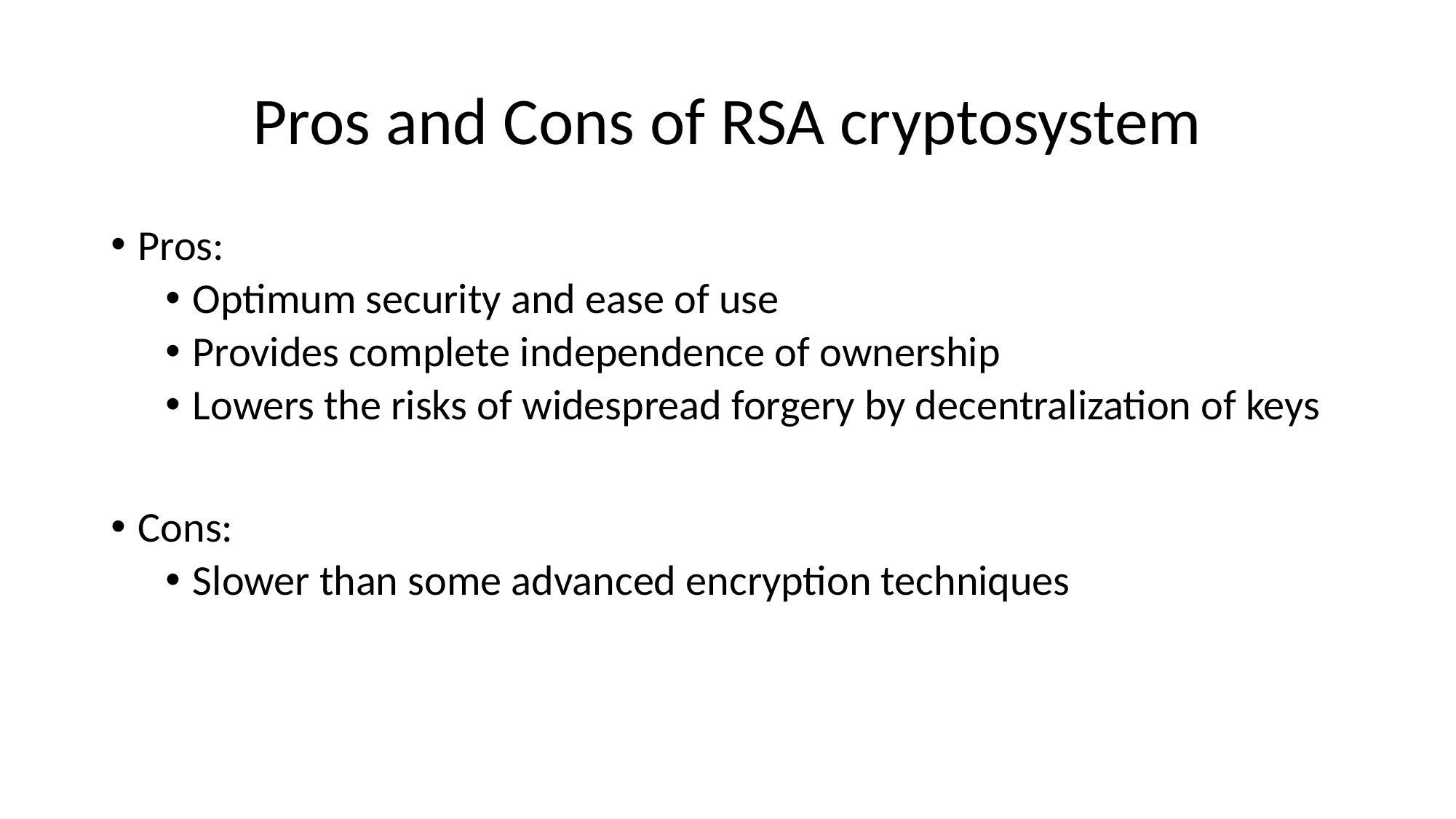

# Pros and Cons of RSA cryptosystem
Pros:
Optimum security and ease of use
Provides complete independence of ownership
Lowers the risks of widespread forgery by decentralization of keys

Cons:
Slower than some advanced encryption techniques